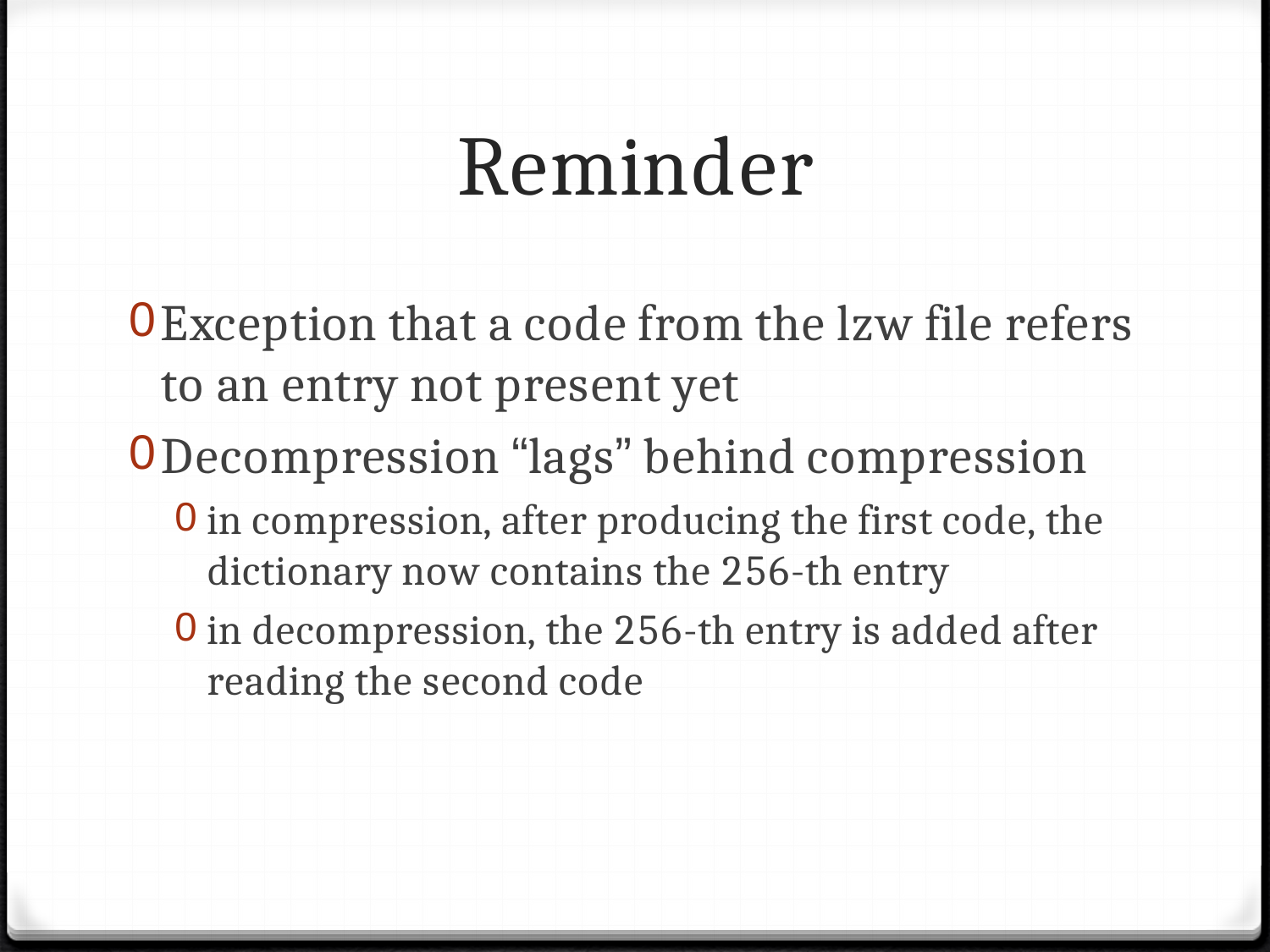

# Reminder
Exception that a code from the lzw file refers to an entry not present yet
Decompression “lags” behind compression
in compression, after producing the first code, the dictionary now contains the 256-th entry
in decompression, the 256-th entry is added after reading the second code